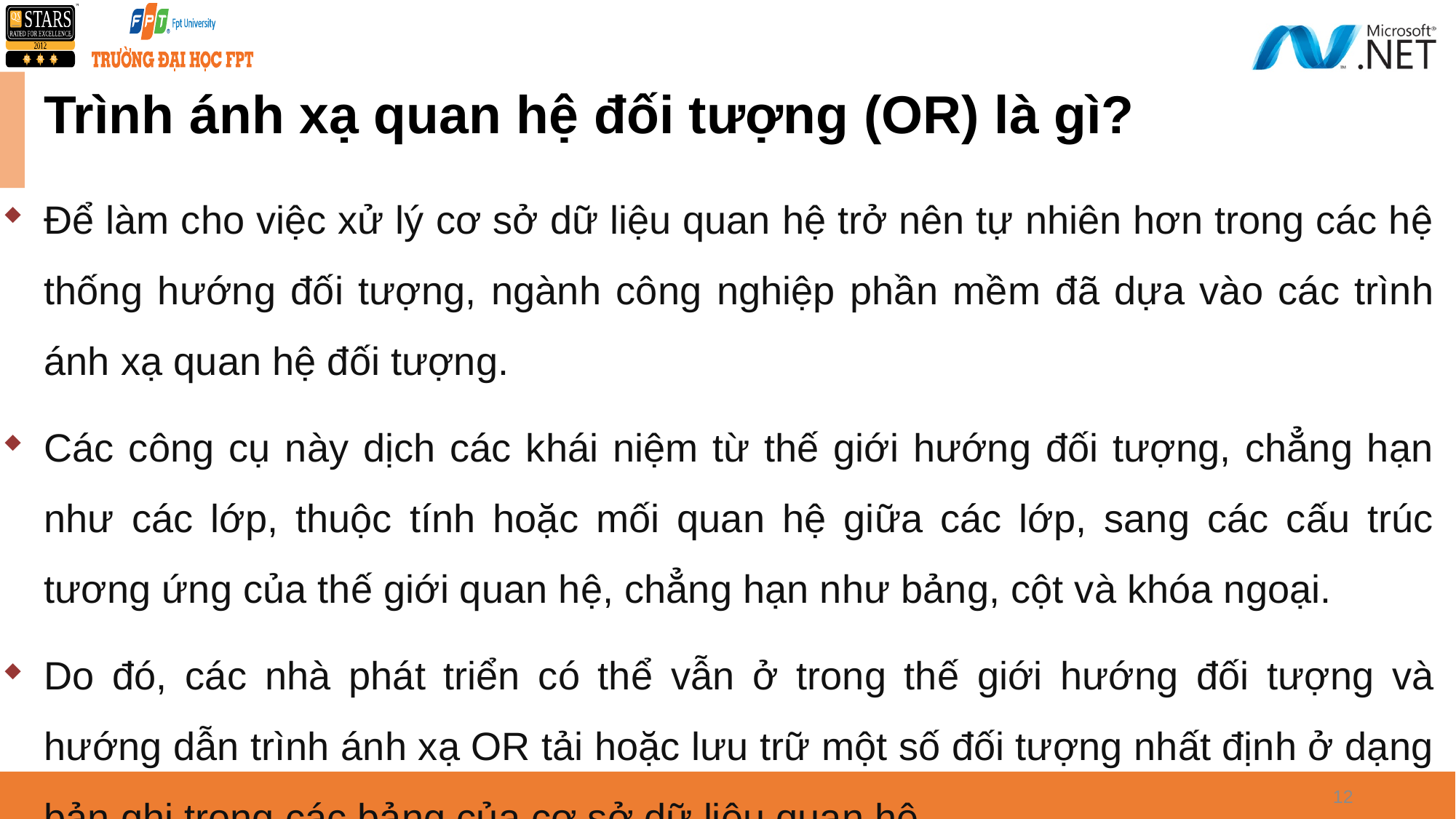

# Trình ánh xạ quan hệ đối tượng (OR) là gì?
Để làm cho việc xử lý cơ sở dữ liệu quan hệ trở nên tự nhiên hơn trong các hệ thống hướng đối tượng, ngành công nghiệp phần mềm đã dựa vào các trình ánh xạ quan hệ đối tượng.
Các công cụ này dịch các khái niệm từ thế giới hướng đối tượng, chẳng hạn như các lớp, thuộc tính hoặc mối quan hệ giữa các lớp, sang các cấu trúc tương ứng của thế giới quan hệ, chẳng hạn như bảng, cột và khóa ngoại.
Do đó, các nhà phát triển có thể vẫn ở trong thế giới hướng đối tượng và hướng dẫn trình ánh xạ OR tải hoặc lưu trữ một số đối tượng nhất định ở dạng bản ghi trong các bảng của cơ sở dữ liệu quan hệ
12